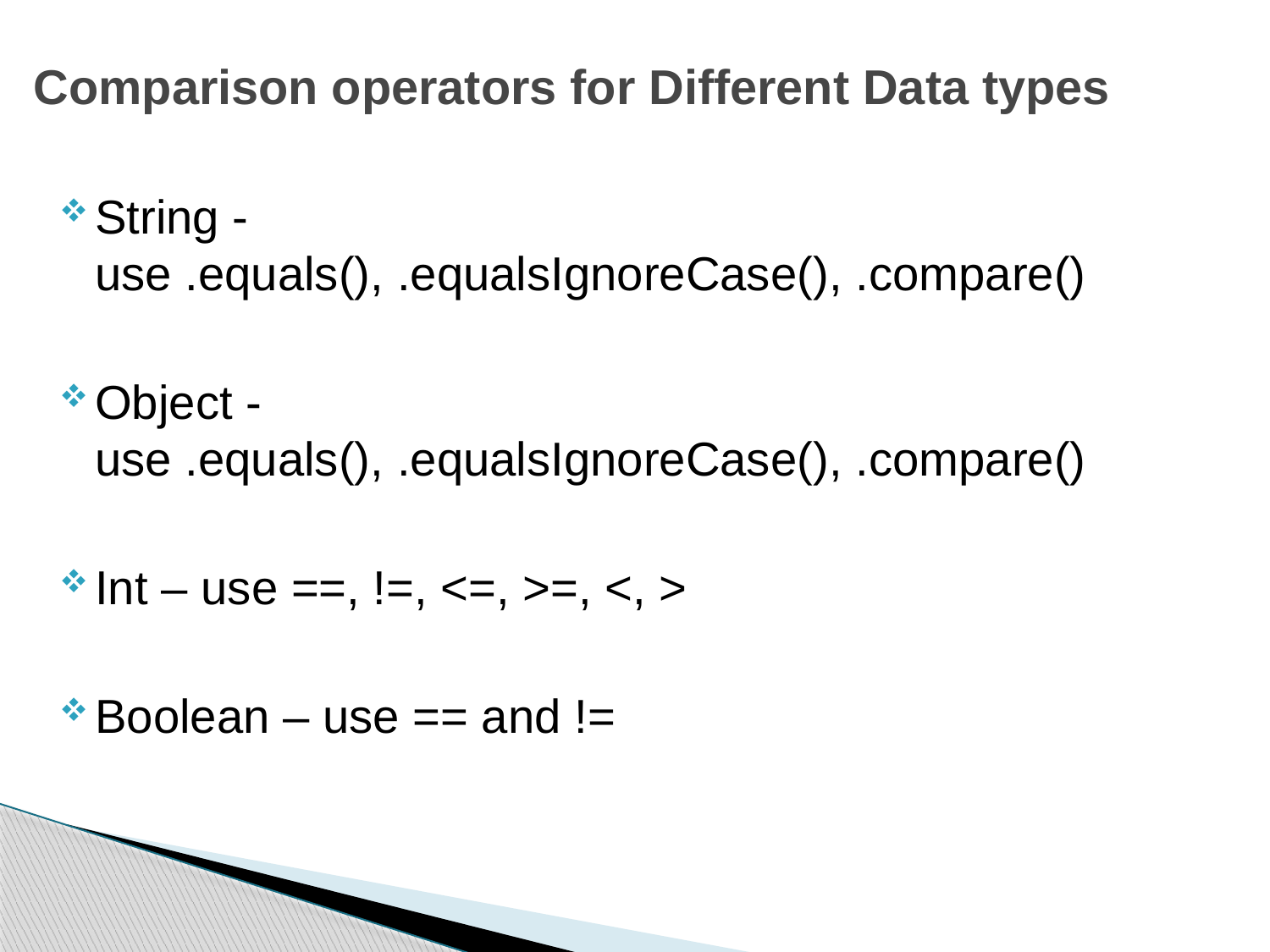

# Comparison operators for Different Data types
String - use .equals(), .equalsIgnoreCase(), .compare()

Object - use .equals(), .equalsIgnoreCase(), .compare()

Int – use ==, !=, <=, >=, <, >

Boolean – use == and !=